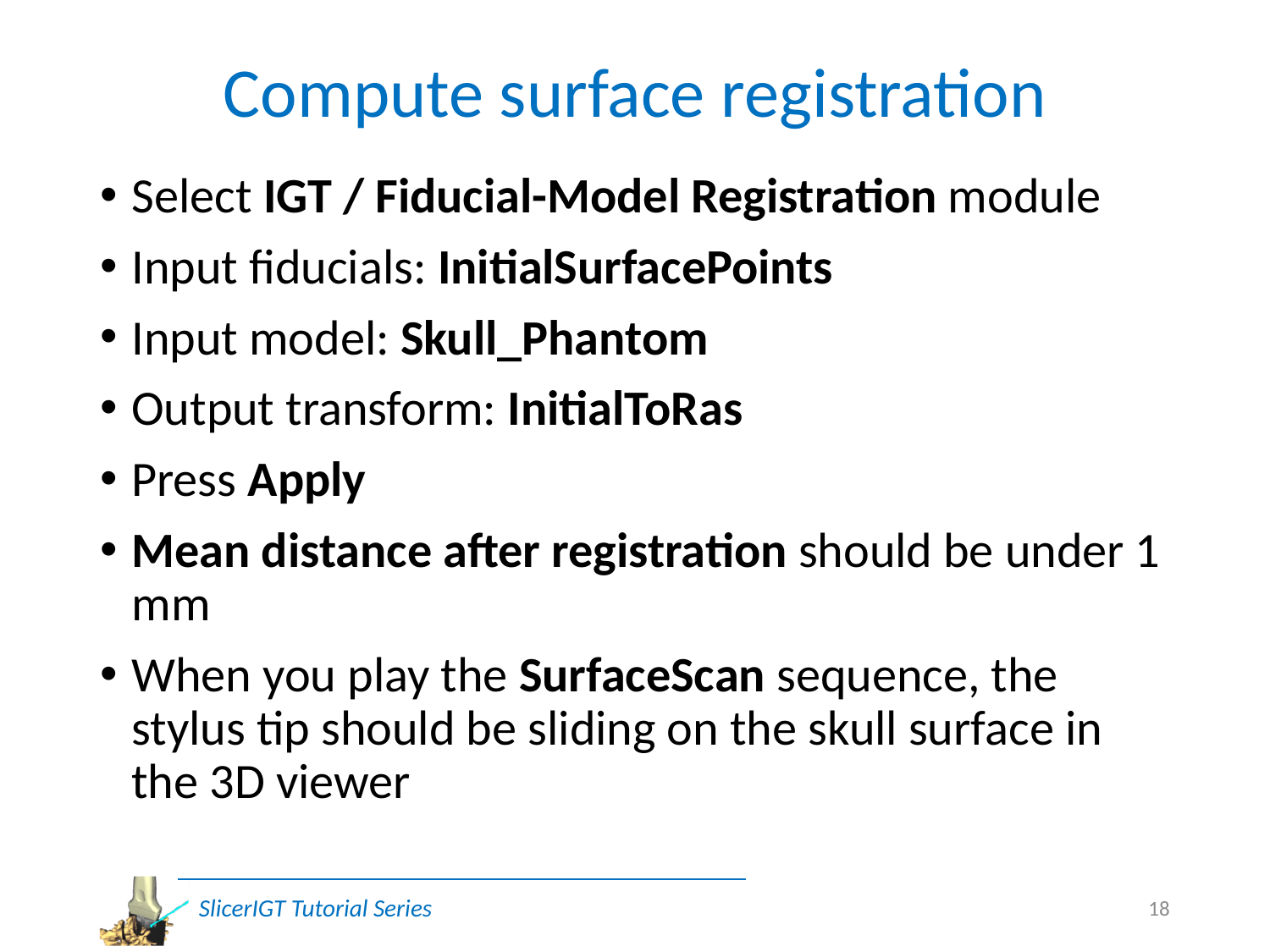

# Compute surface registration
Select IGT / Fiducial-Model Registration module
Input fiducials: InitialSurfacePoints
Input model: Skull_Phantom
Output transform: InitialToRas
Press Apply
Mean distance after registration should be under 1 mm
When you play the SurfaceScan sequence, the stylus tip should be sliding on the skull surface in the 3D viewer
18